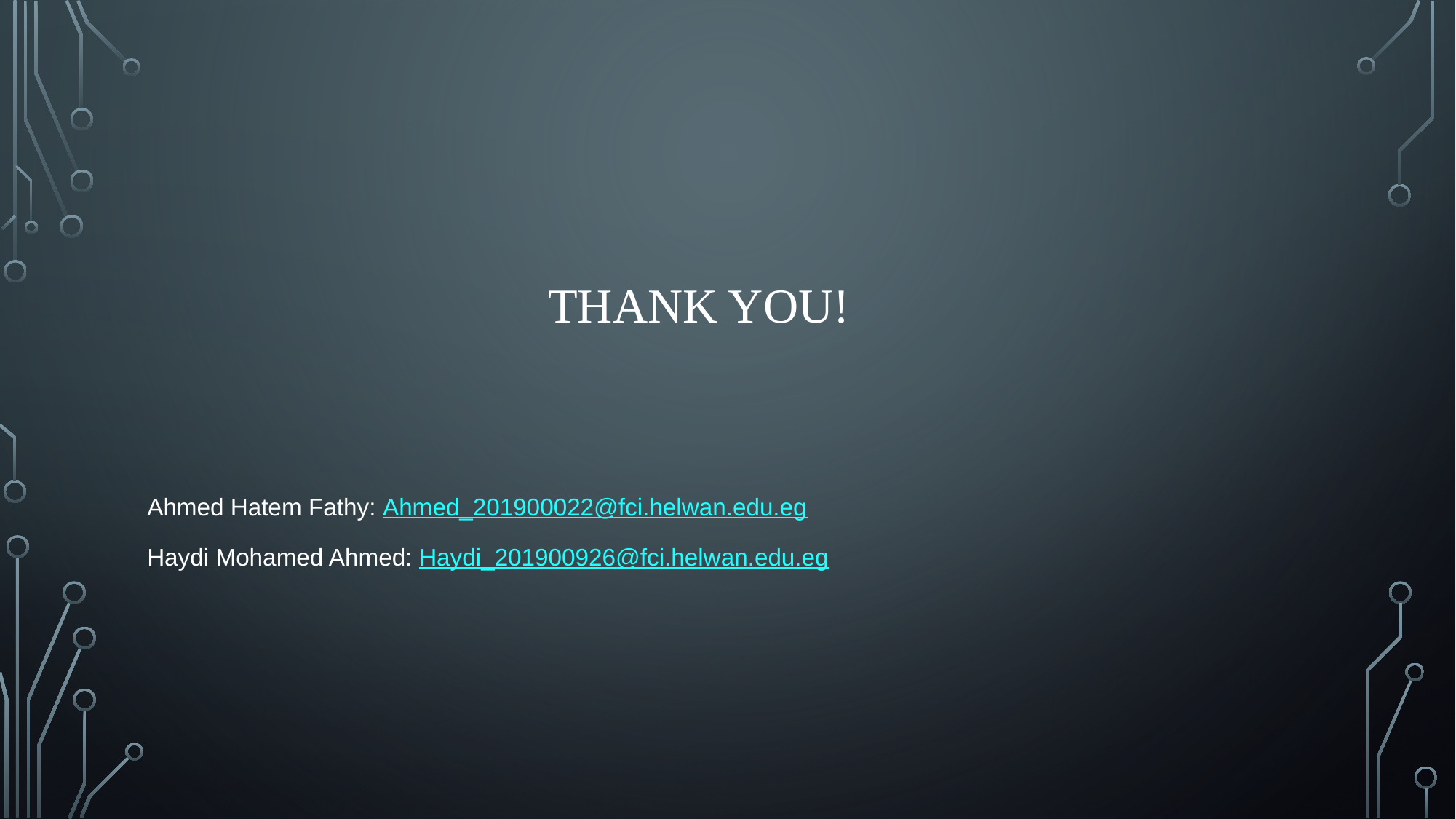

# Thank You!
Ahmed Hatem Fathy: Ahmed_201900022@fci.helwan.edu.eg
Haydi Mohamed Ahmed: Haydi_201900926@fci.helwan.edu.eg